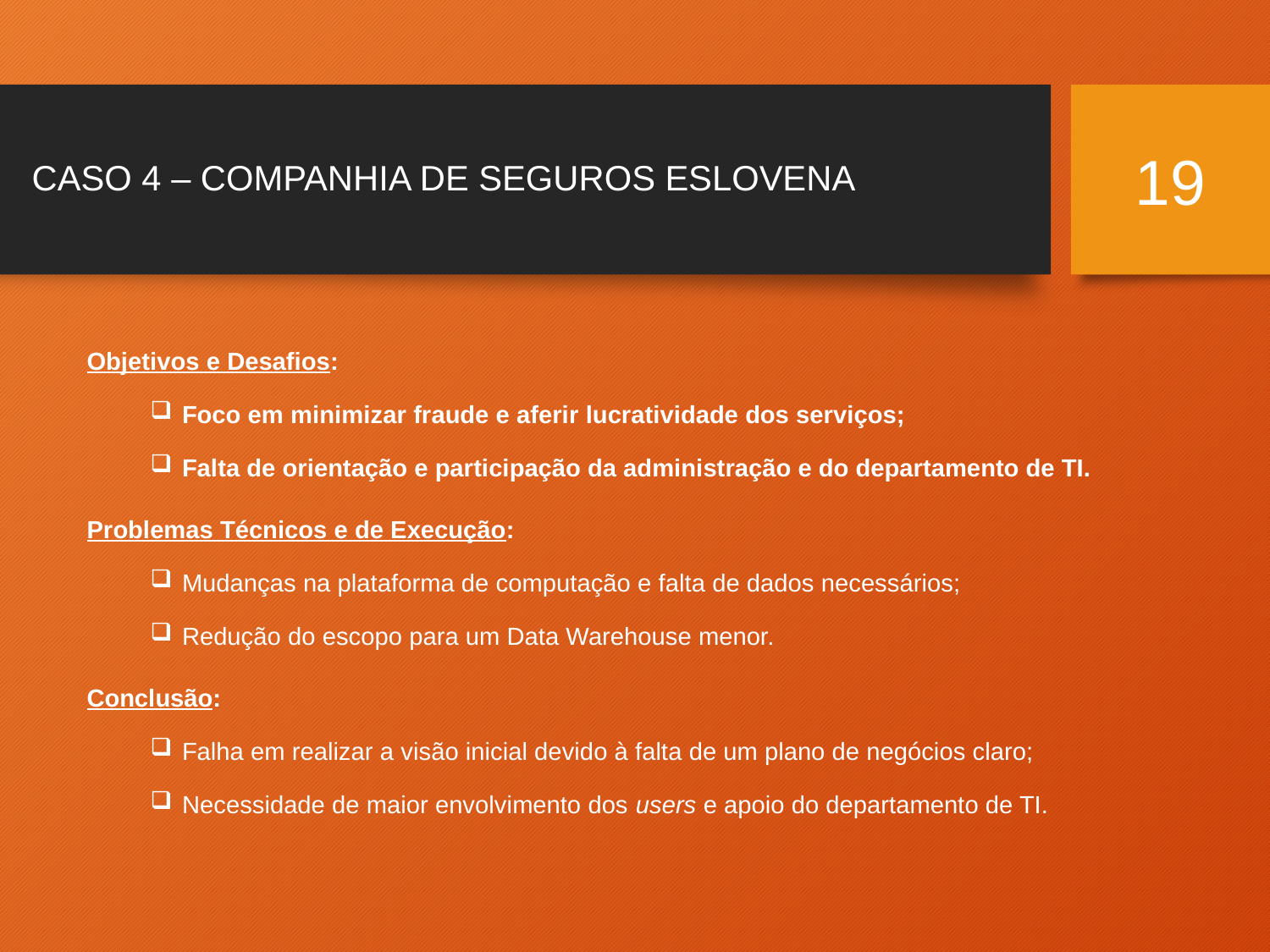

# CASO 4 – COMPANHIA DE SEGUROS ESLOVENA
19
Objetivos e Desafios:
Foco em minimizar fraude e aferir lucratividade dos serviços;
Falta de orientação e participação da administração e do departamento de TI.
Problemas Técnicos e de Execução:
Mudanças na plataforma de computação e falta de dados necessários;
Redução do escopo para um Data Warehouse menor.
Conclusão:
Falha em realizar a visão inicial devido à falta de um plano de negócios claro;
Necessidade de maior envolvimento dos users e apoio do departamento de TI.